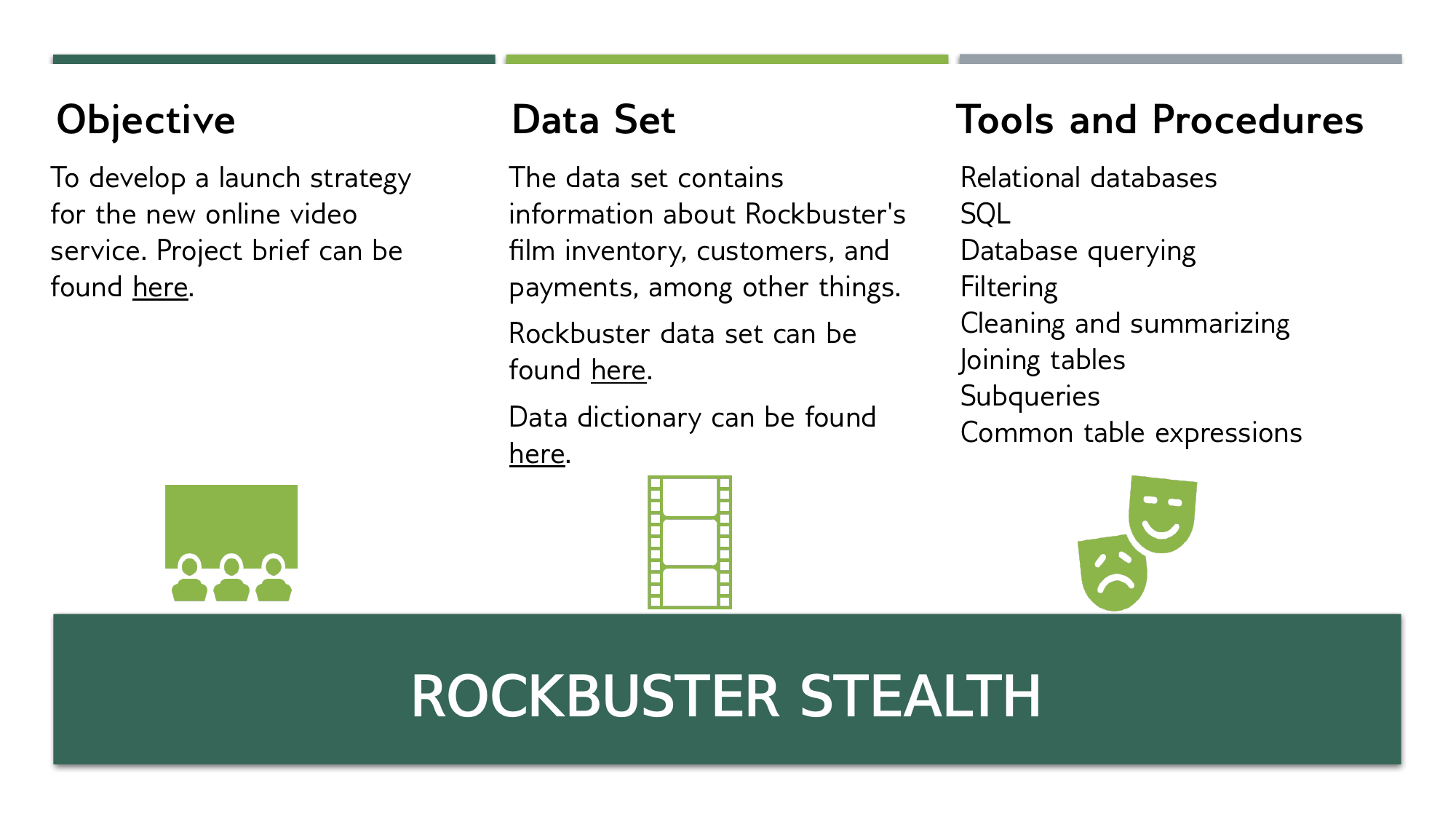

Objective
To develop a launch strategy for the new online video service. Project brief can be found here.
Data Set
The data set contains information about Rockbuster's film inventory, customers, and payments, among other things.
Rockbuster data set can be found here.
Data dictionary can be found here.
Tools and Procedures
Relational databases
SQL
Database querying
Filtering
Cleaning and summarizing
Joining tables
Subqueries
Common table expressions

# Rockbuster Stealth